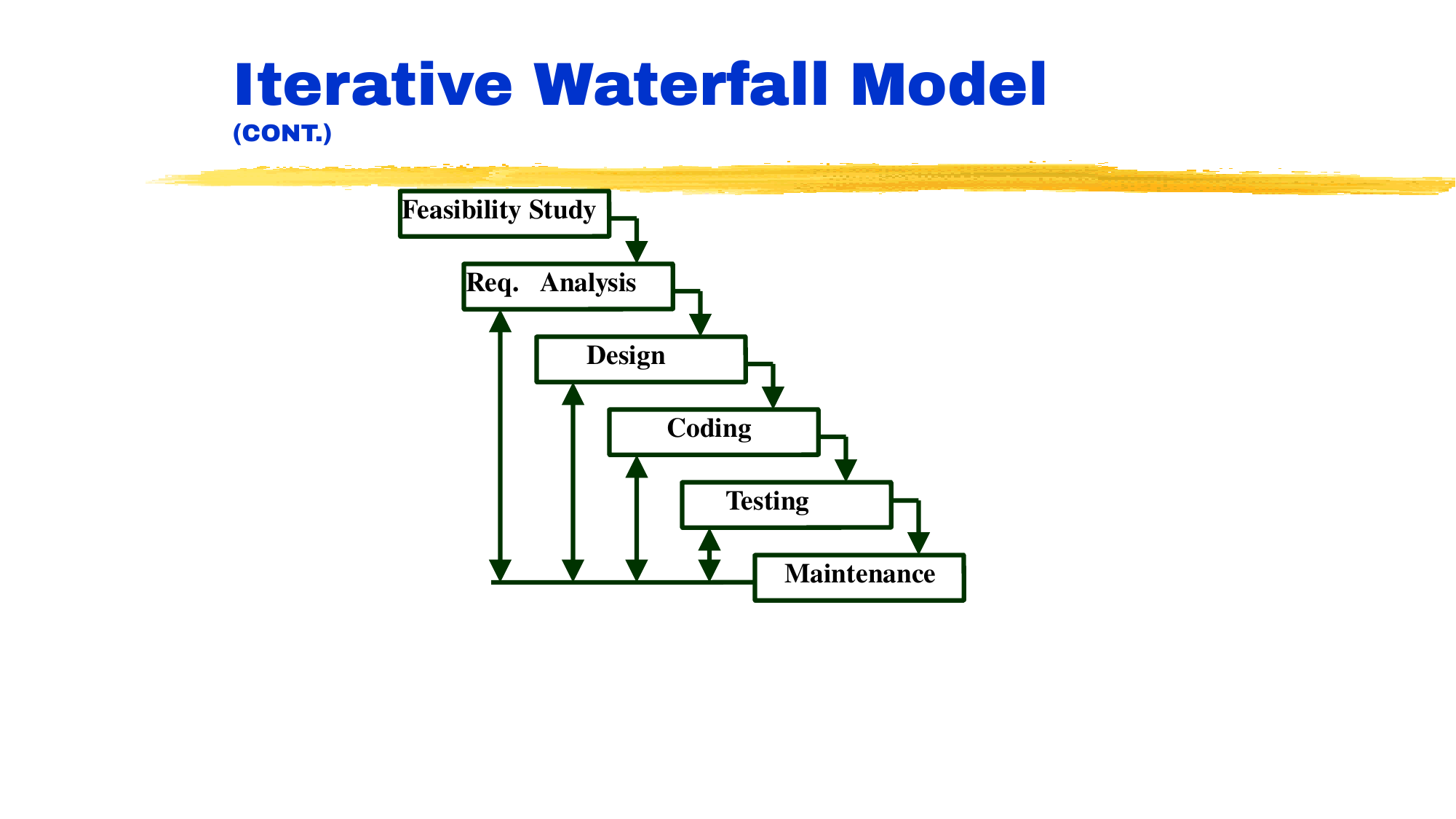

# Iterative Waterfall Model (CONT.)
Feasibility Study

Req.   Analysis

       Design

        Coding

      Testing

    Maintenance

4